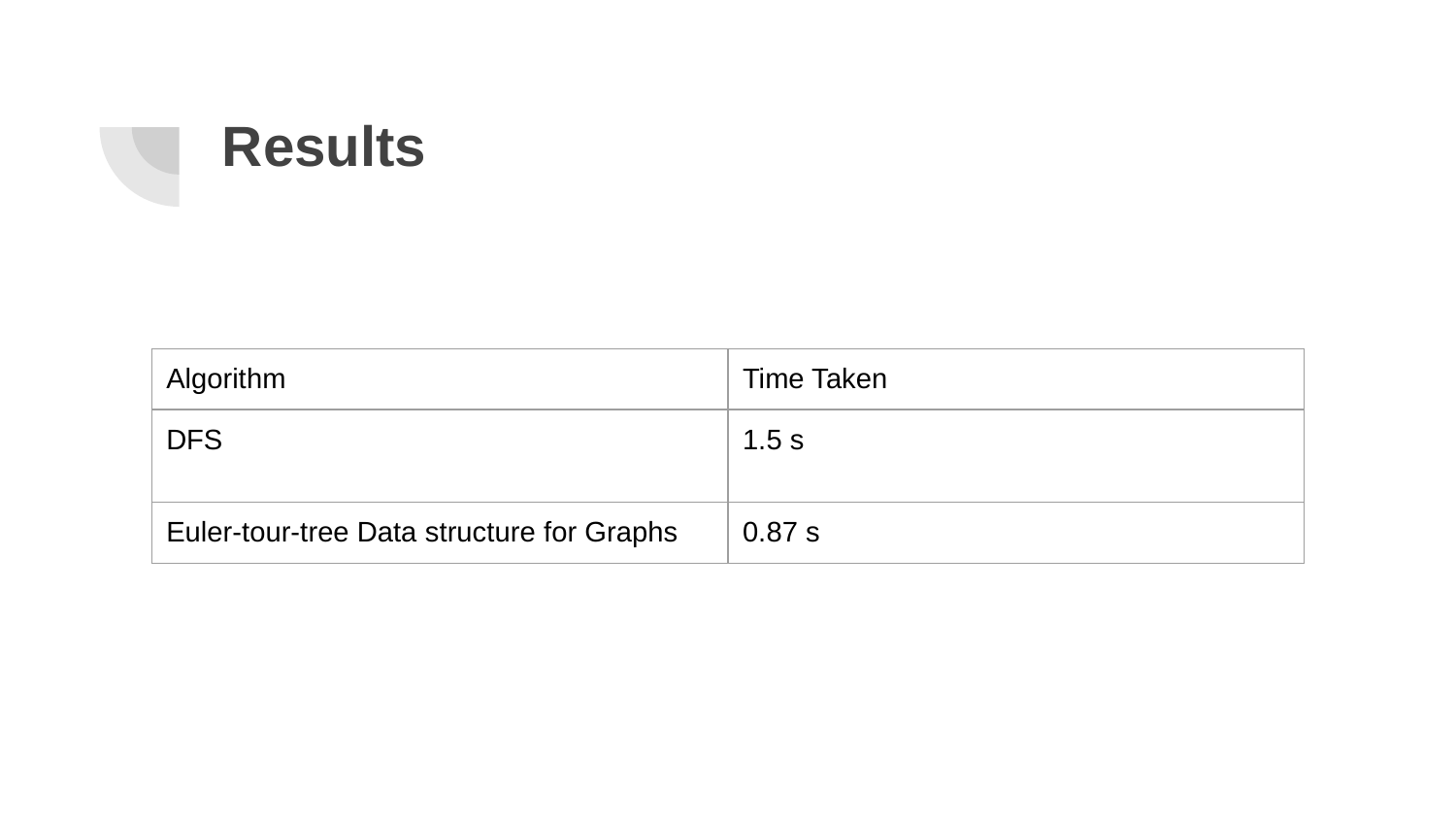

# Results

| Algorithm | Time Taken |
| --- | --- |
| DFS | 1.5 s |
| Euler-tour-tree Data structure for Graphs | 0.87 s |